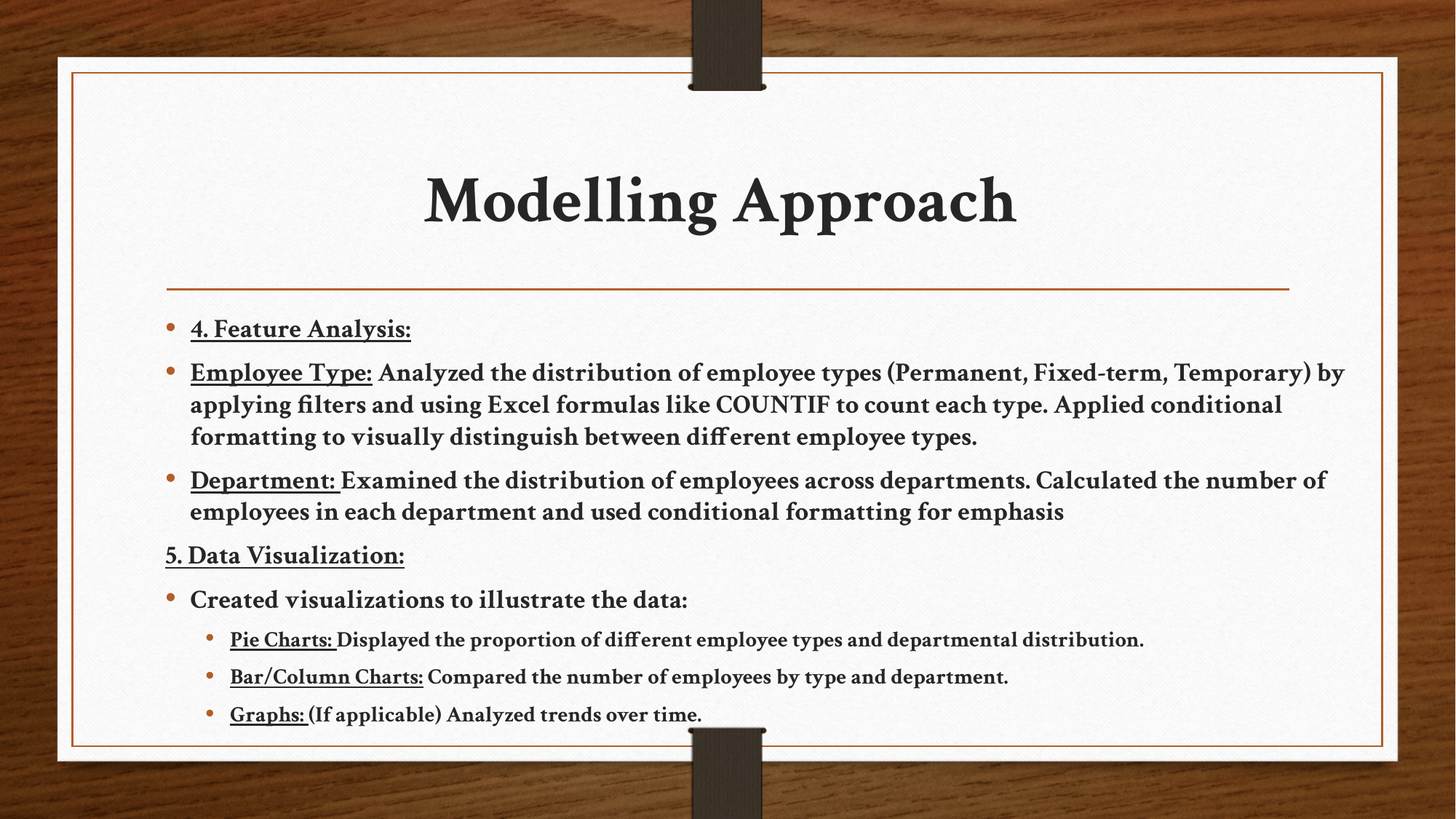

# Modelling Approach
4. Feature Analysis:
Employee Type: Analyzed the distribution of employee types (Permanent, Fixed-term, Temporary) by applying filters and using Excel formulas like COUNTIF to count each type. Applied conditional formatting to visually distinguish between different employee types.
Department: Examined the distribution of employees across departments. Calculated the number of employees in each department and used conditional formatting for emphasis
5. Data Visualization:
Created visualizations to illustrate the data:
Pie Charts: Displayed the proportion of different employee types and departmental distribution.
Bar/Column Charts: Compared the number of employees by type and department.
Graphs: (If applicable) Analyzed trends over time.